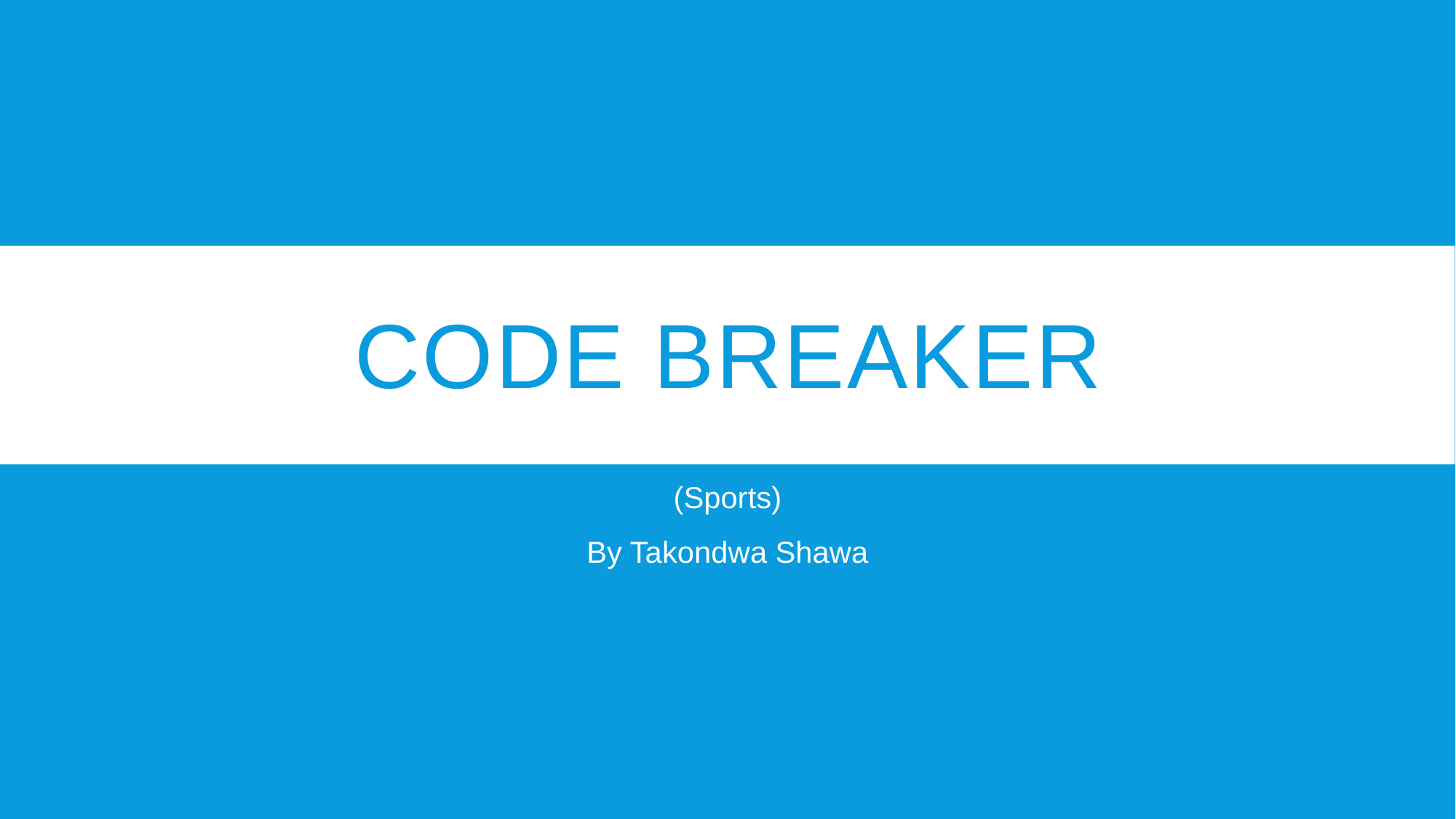

# CODE BREAKER
(Sports)
By Takondwa Shawa